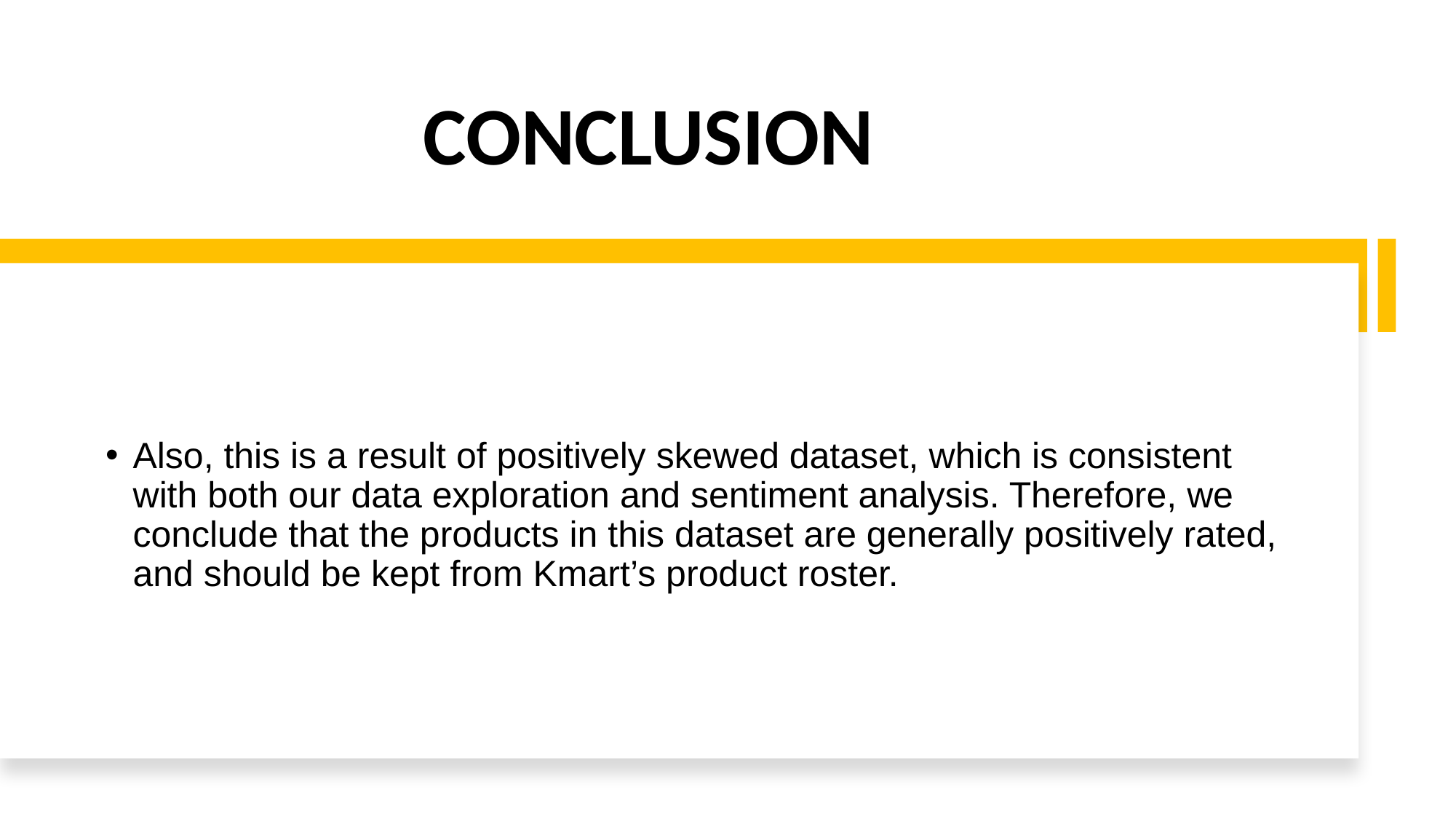

# CONCLUSION

Also, this is a result of positively skewed dataset, which is consistent with both our data exploration and sentiment analysis. Therefore, we conclude that the products in this dataset are generally positively rated, and should be kept from Kmart’s product roster.